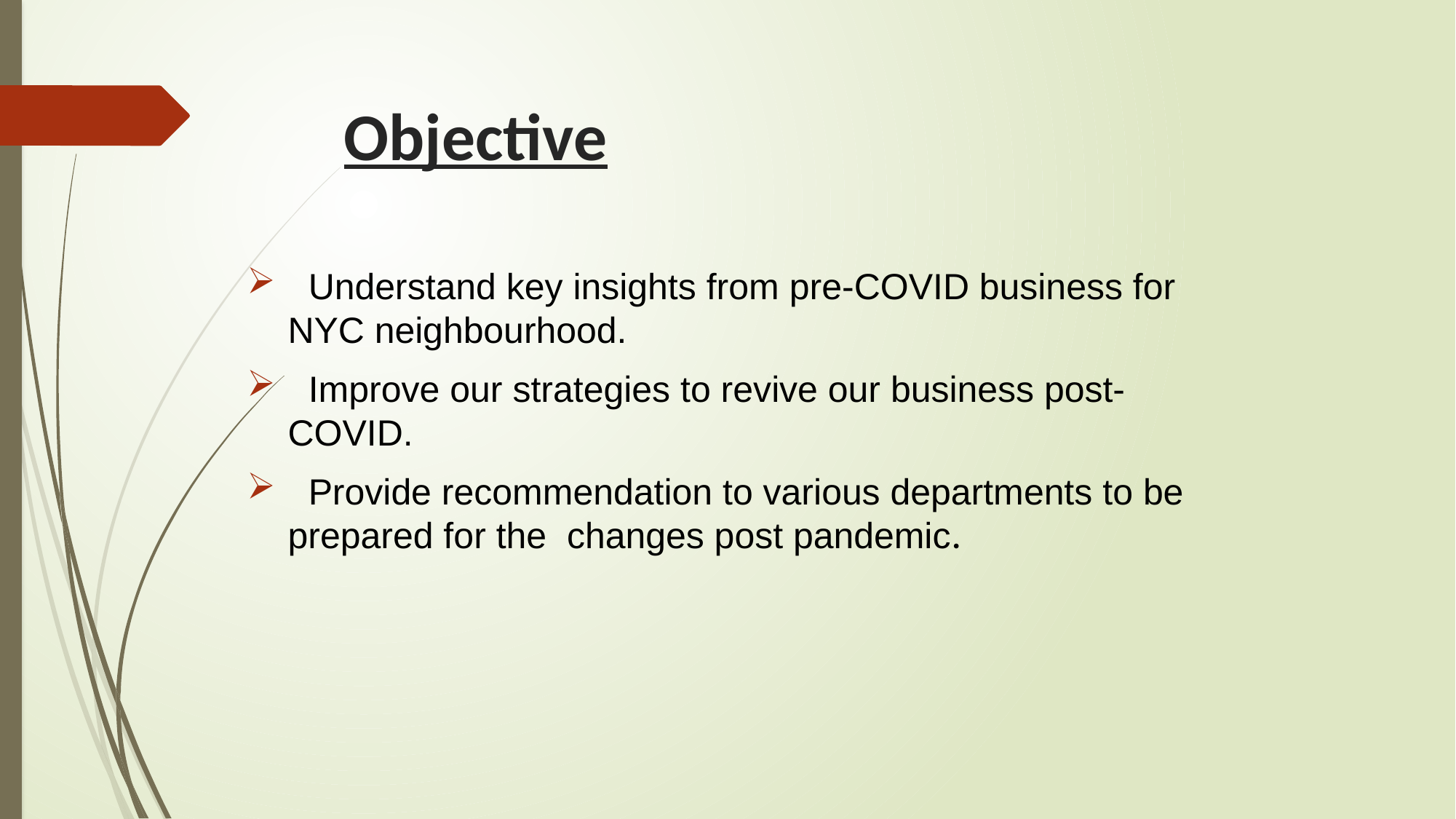

# Objective
  Understand key insights from pre-COVID business for NYC neighbourhood.
  Improve our strategies to revive our business post-COVID.
  Provide recommendation to various departments to be prepared for the  changes post pandemic.